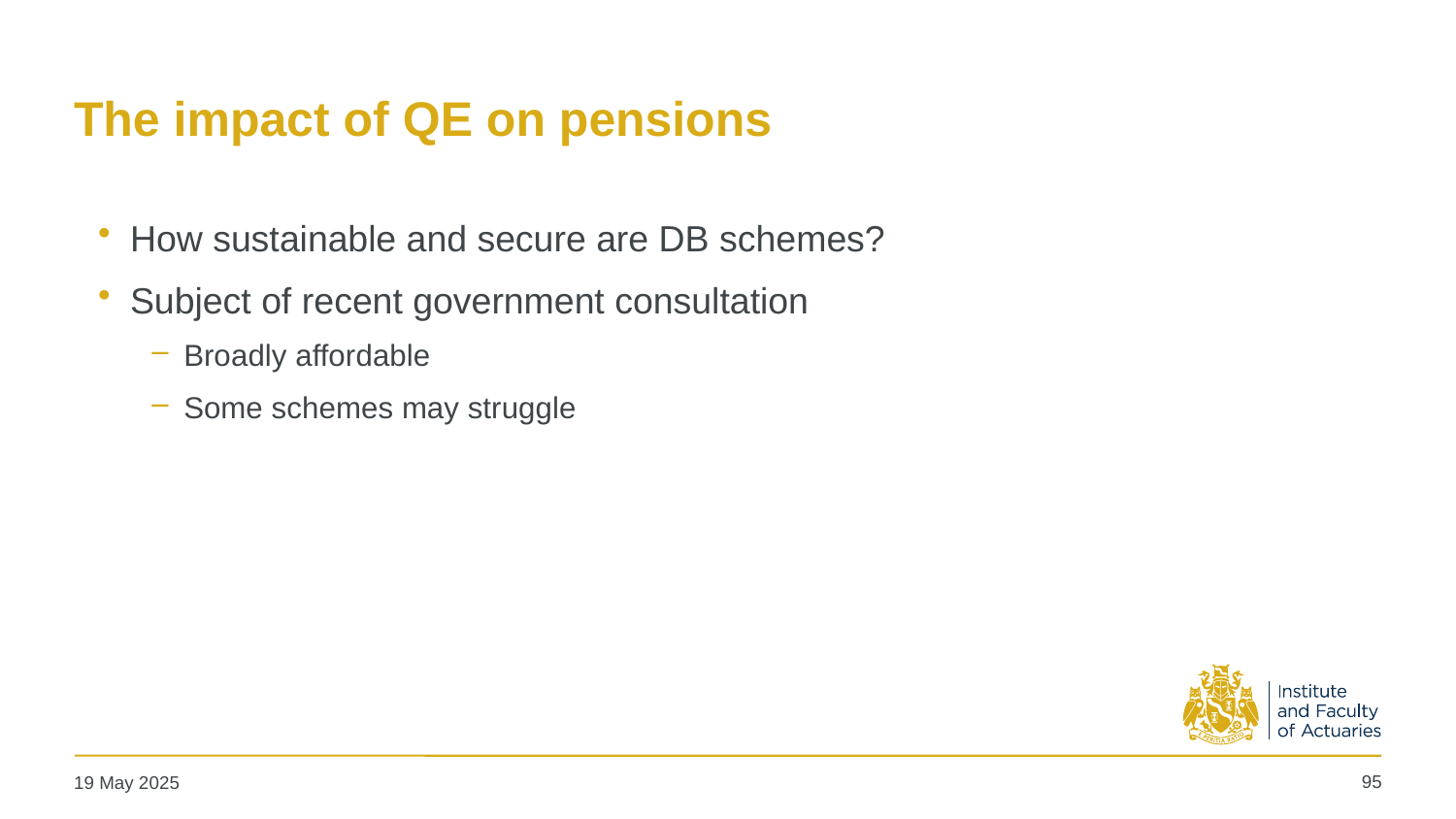

# The impact of QE on pensions
How sustainable and secure are DB schemes?
Subject of recent government consultation
Broadly affordable
Some schemes may struggle

95
19 May 2025